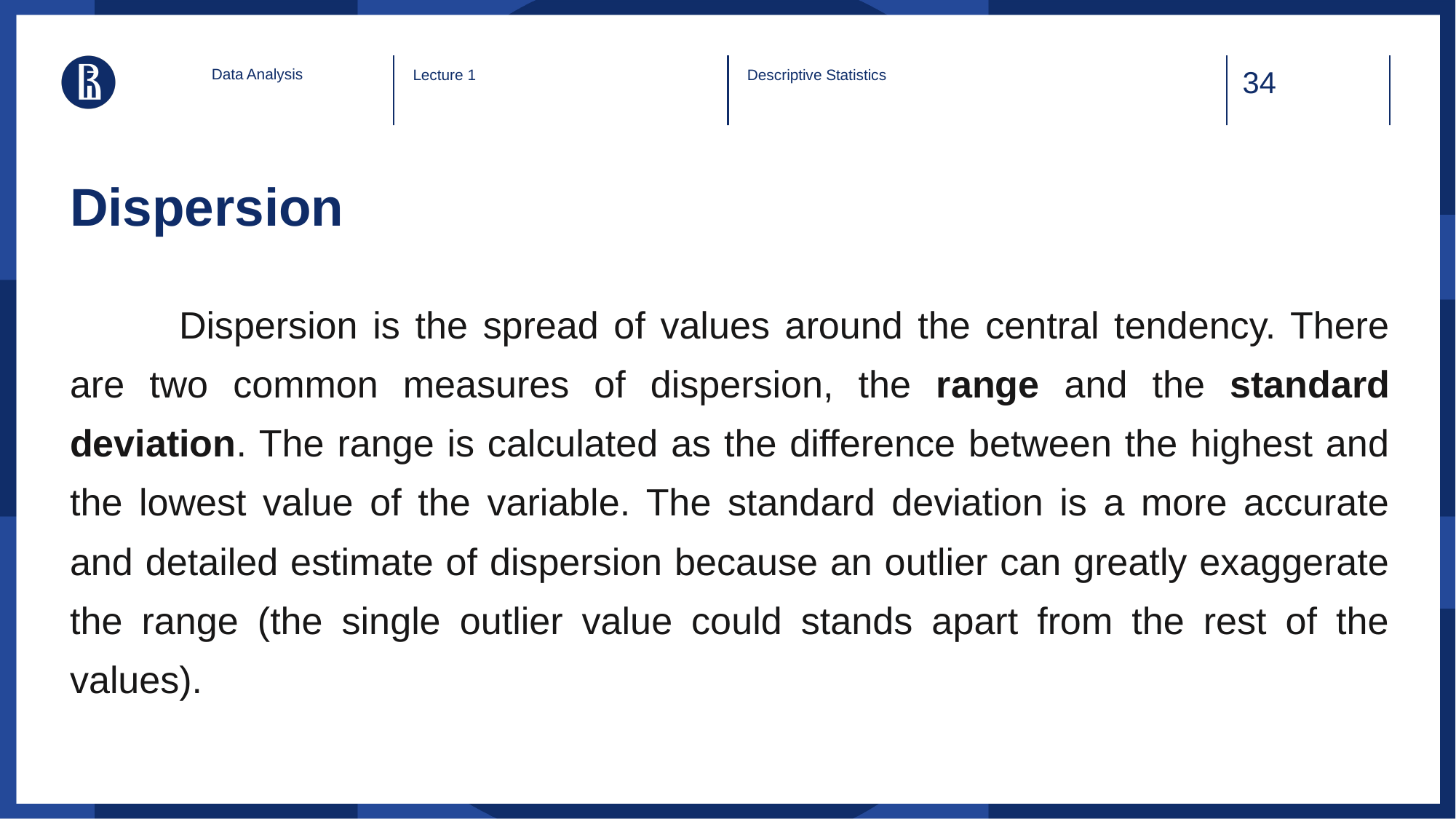

Data Analysis
Lecture 1
Descriptive Statistics
# Dispersion
	Dispersion is the spread of values around the central tendency. There are two common measures of dispersion, the range and the standard deviation. The range is calculated as the difference between the highest and the lowest value of the variable. The standard deviation is a more accurate and detailed estimate of dispersion because an outlier can greatly exaggerate the range (the single outlier value could stands apart from the rest of the values).